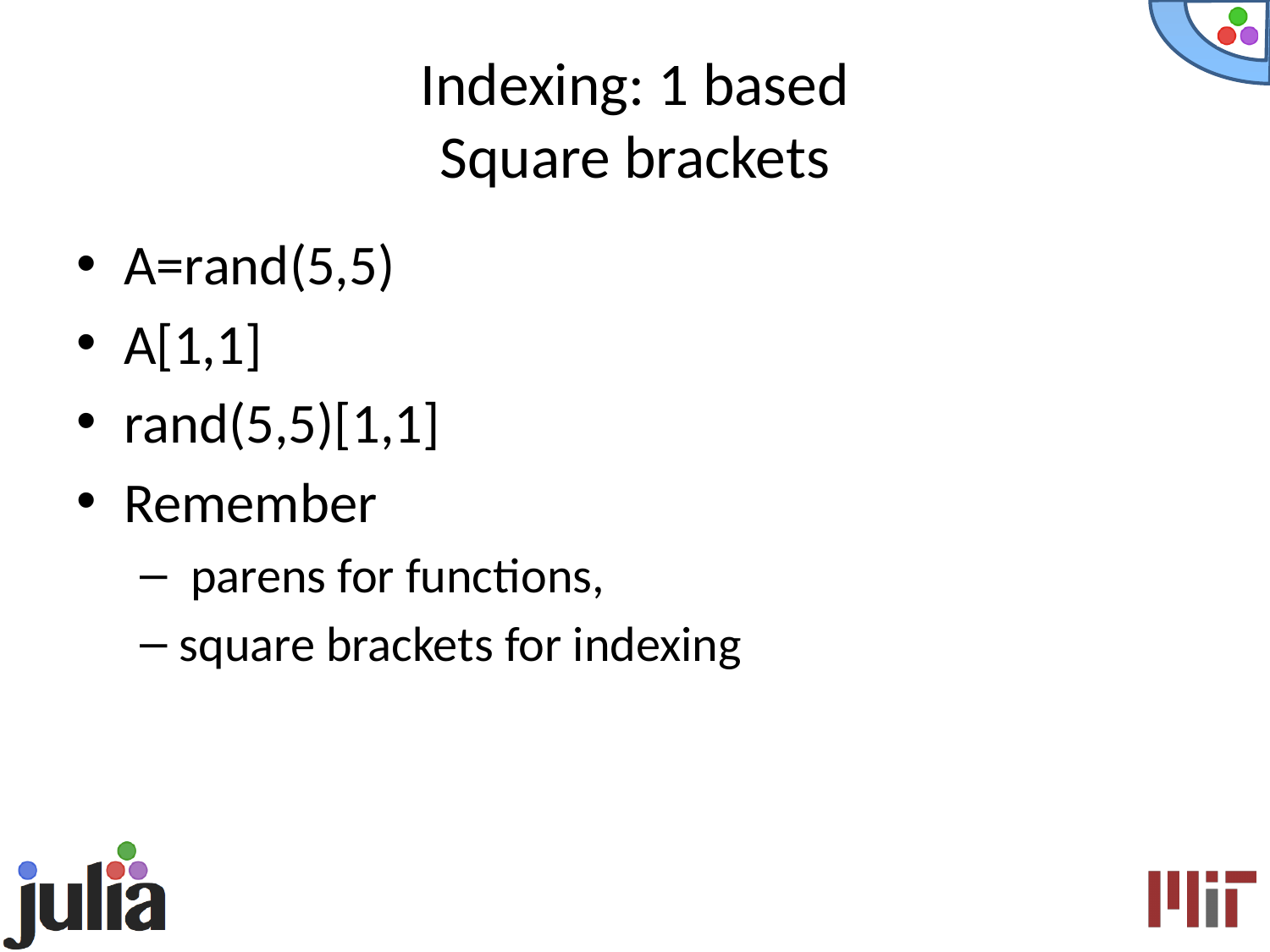

# Indexing: 1 based Square brackets
A=rand(5,5)
A[1,1]
rand(5,5)[1,1]
Remember
 parens for functions,
square brackets for indexing